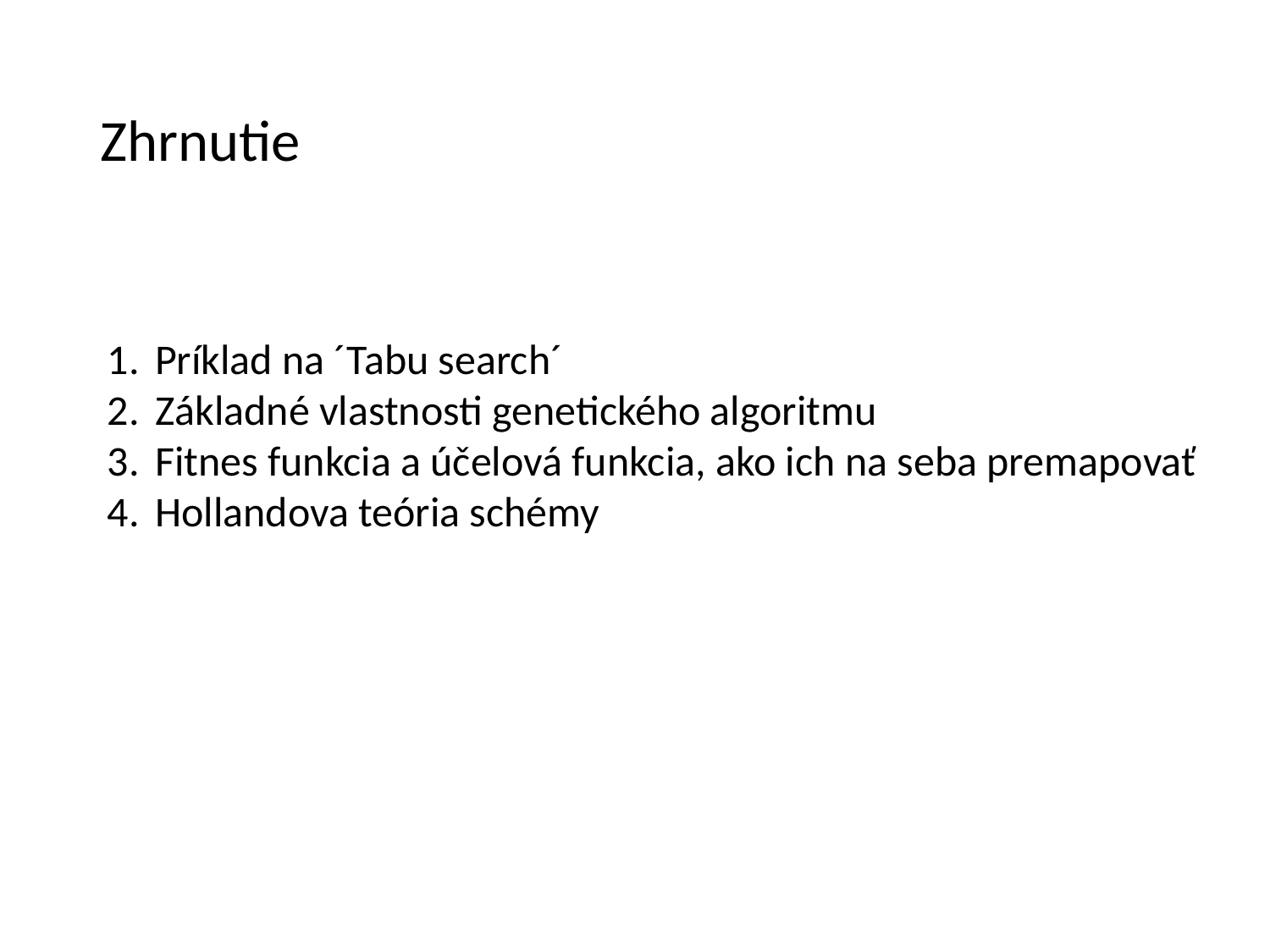

# Zhrnutie
Príklad na ´Tabu search´
Základné vlastnosti genetického algoritmu
Fitnes funkcia a účelová funkcia, ako ich na seba premapovať
Hollandova teória schémy